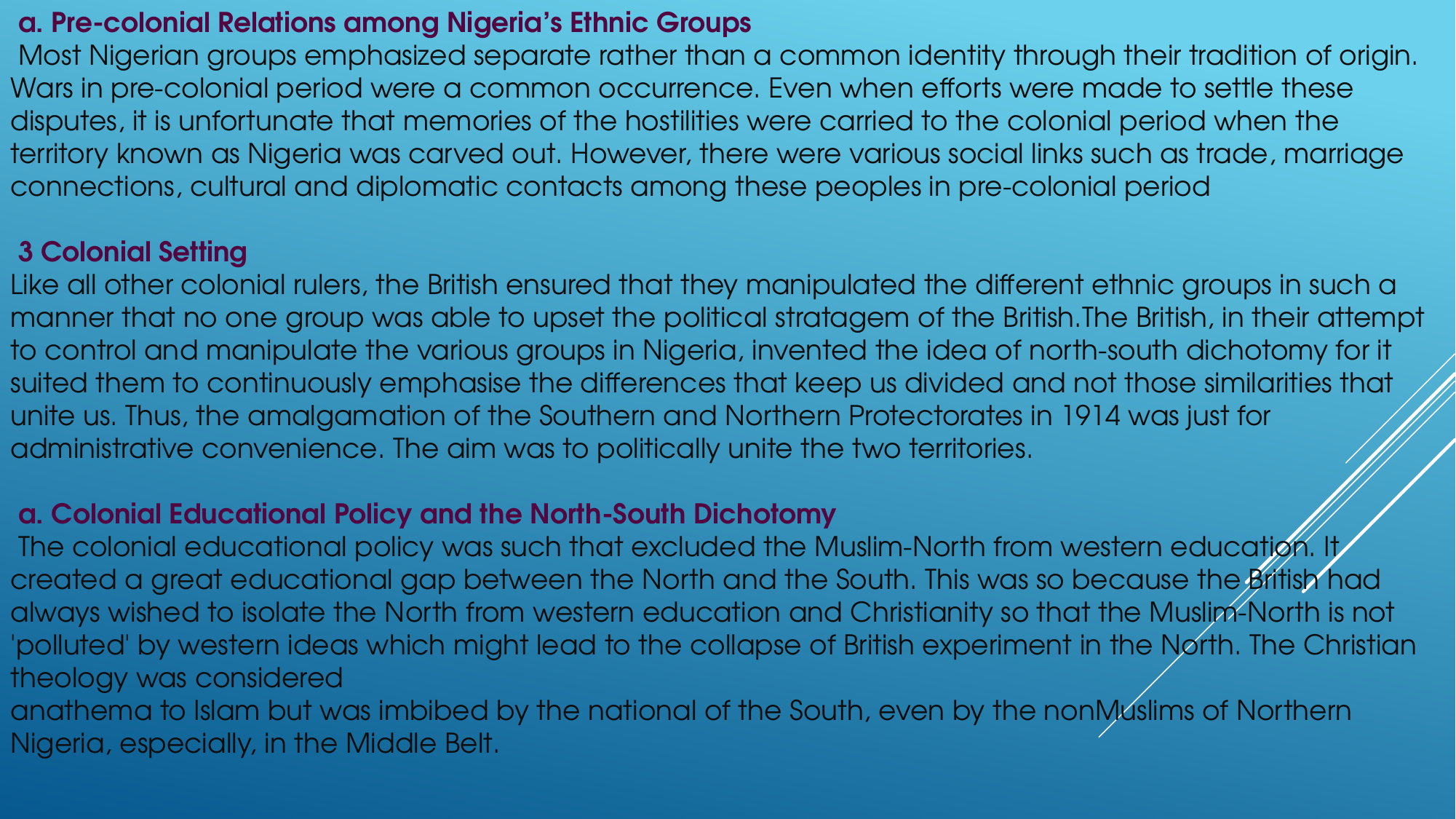

a. Pre-colonial Relations among Nigeria’s Ethnic Groups
 Most Nigerian groups emphasized separate rather than a common identity through their tradition of origin. Wars in pre-colonial period were a common occurrence. Even when efforts were made to settle these disputes, it is unfortunate that memories of the hostilities were carried to the colonial period when the territory known as Nigeria was carved out. However, there were various social links such as trade, marriage connections, cultural and diplomatic contacts among these peoples in pre-colonial period

 3 Colonial Setting
Like all other colonial rulers, the British ensured that they manipulated the different ethnic groups in such a manner that no one group was able to upset the political stratagem of the British.The British, in their attempt to control and manipulate the various groups in Nigeria, invented the idea of north-south dichotomy for it suited them to continuously emphasise the differences that keep us divided and not those similarities that unite us. Thus, the amalgamation of the Southern and Northern Protectorates in 1914 was just for administrative convenience. The aim was to politically unite the two territories.

 a. Colonial Educational Policy and the North-South Dichotomy
 The colonial educational policy was such that excluded the Muslim-North from western education. It created a great educational gap between the North and the South. This was so because the British had always wished to isolate the North from western education and Christianity so that the Muslim-North is not 'polluted' by western ideas which might lead to the collapse of British experiment in the North. The Christian theology was considered
anathema to Islam but was imbibed by the national of the South, even by the nonMuslims of Northern Nigeria, especially, in the Middle Belt.